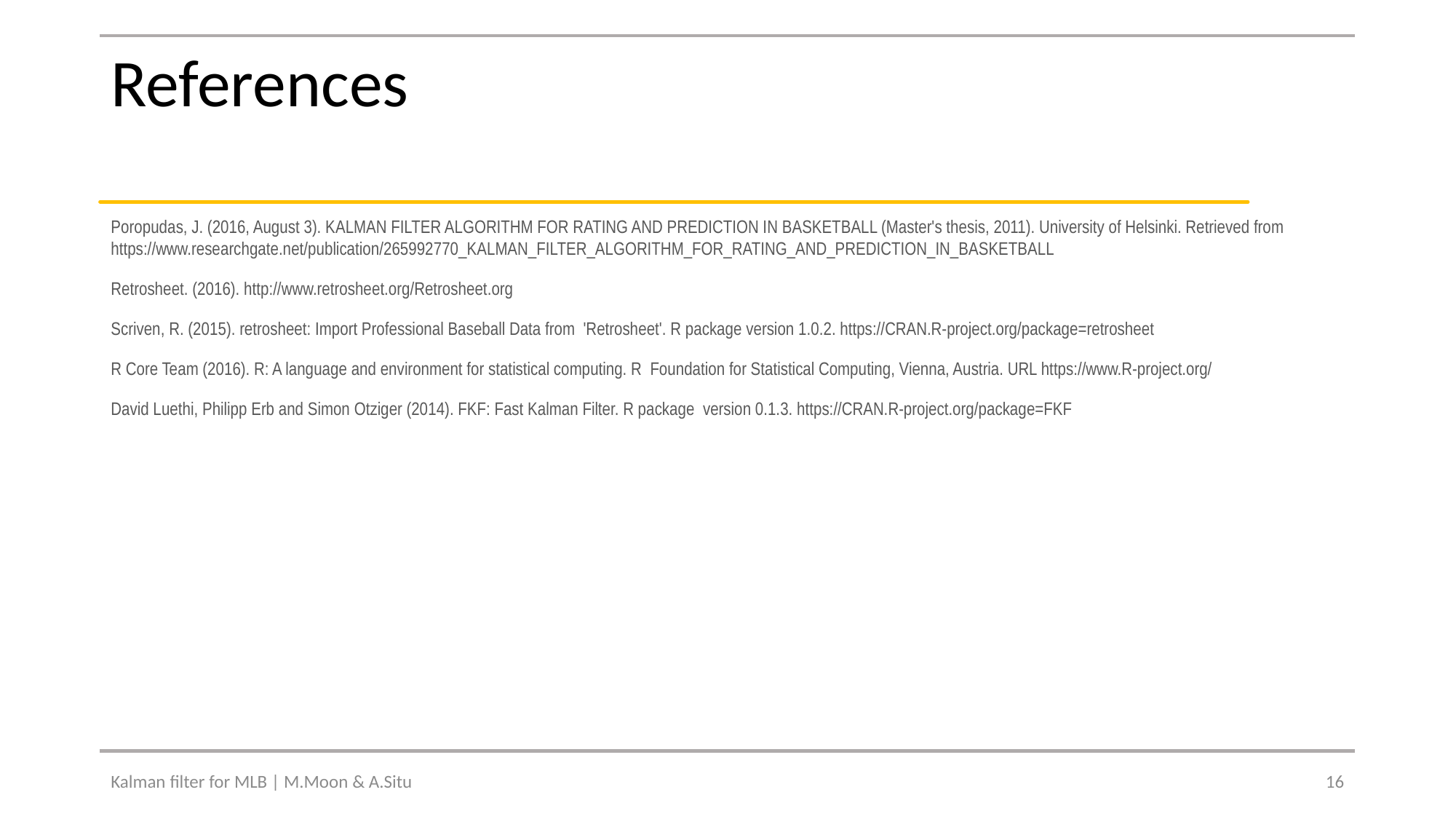

# References
Poropudas, J. (2016, August 3). KALMAN FILTER ALGORITHM FOR RATING AND PREDICTION IN BASKETBALL (Master's thesis, 2011). University of Helsinki. Retrieved from https://www.researchgate.net/publication/265992770_KALMAN_FILTER_ALGORITHM_FOR_RATING_AND_PREDICTION_IN_BASKETBALL
Retrosheet. (2016). http://www.retrosheet.org/Retrosheet.org
Scriven, R. (2015). retrosheet: Import Professional Baseball Data from  'Retrosheet'. R package version 1.0.2. https://CRAN.R-project.org/package=retrosheet
R Core Team (2016). R: A language and environment for statistical computing. R  Foundation for Statistical Computing, Vienna, Austria. URL https://www.R-project.org/
David Luethi, Philipp Erb and Simon Otziger (2014). FKF: Fast Kalman Filter. R package  version 0.1.3. https://CRAN.R-project.org/package=FKF
Kalman filter for MLB | M.Moon & A.Situ
16